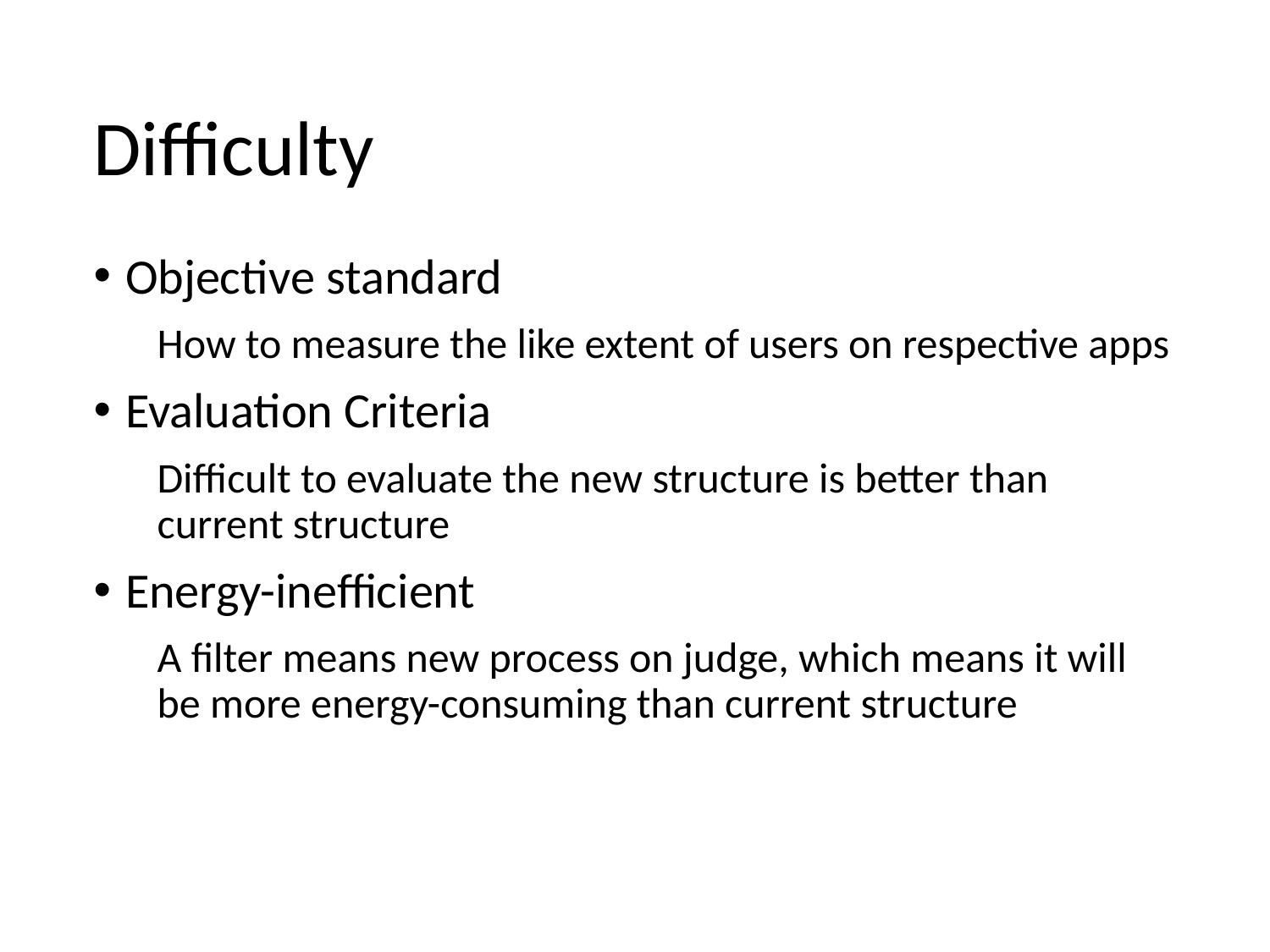

# Difficulty
Objective standard
How to measure the like extent of users on respective apps
Evaluation Criteria
Difficult to evaluate the new structure is better than current structure
Energy-inefficient
A filter means new process on judge, which means it will be more energy-consuming than current structure